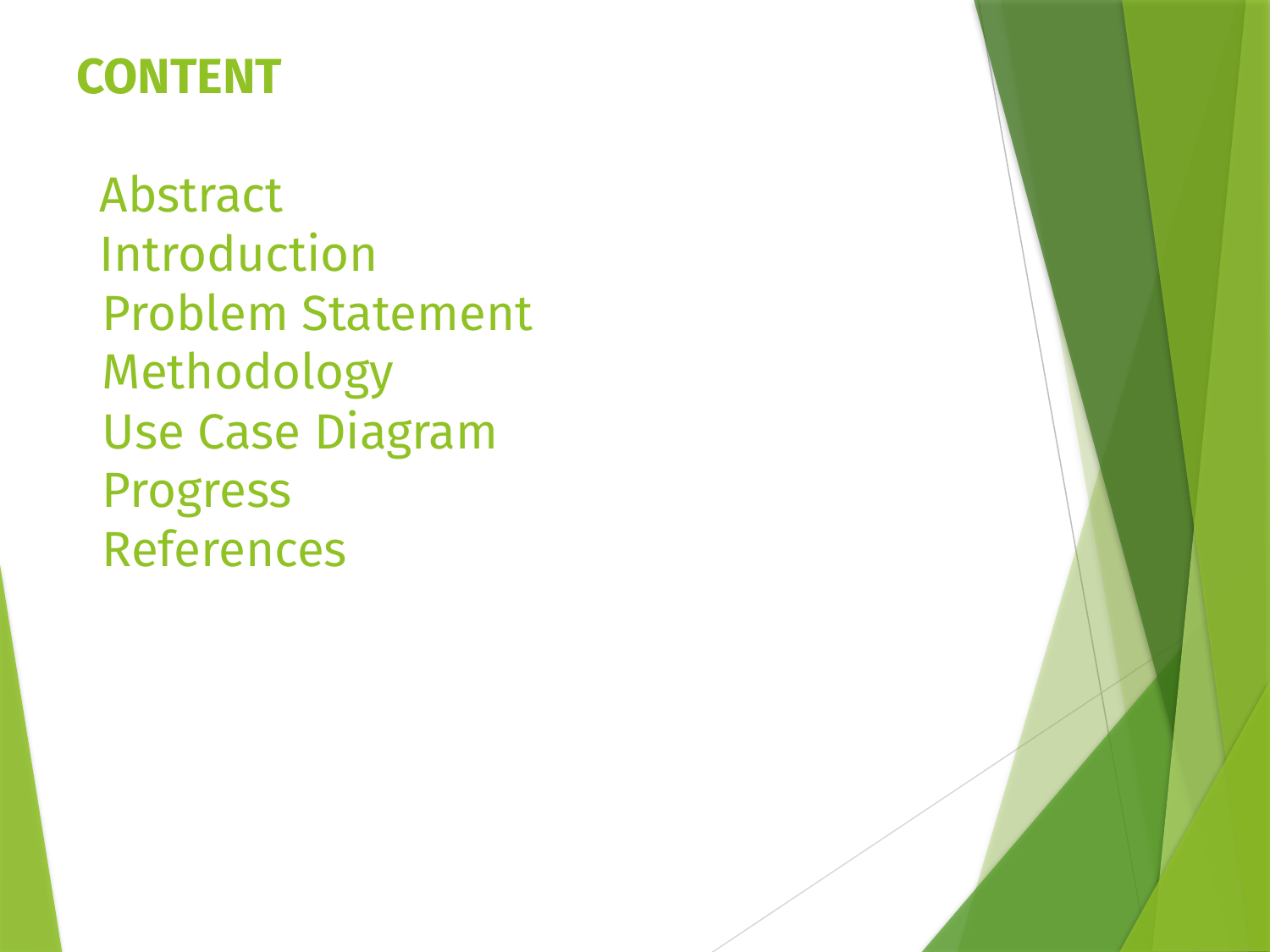

# CONTENT Abstract Introduction Problem Statement Methodology Use Case Diagram Progress References